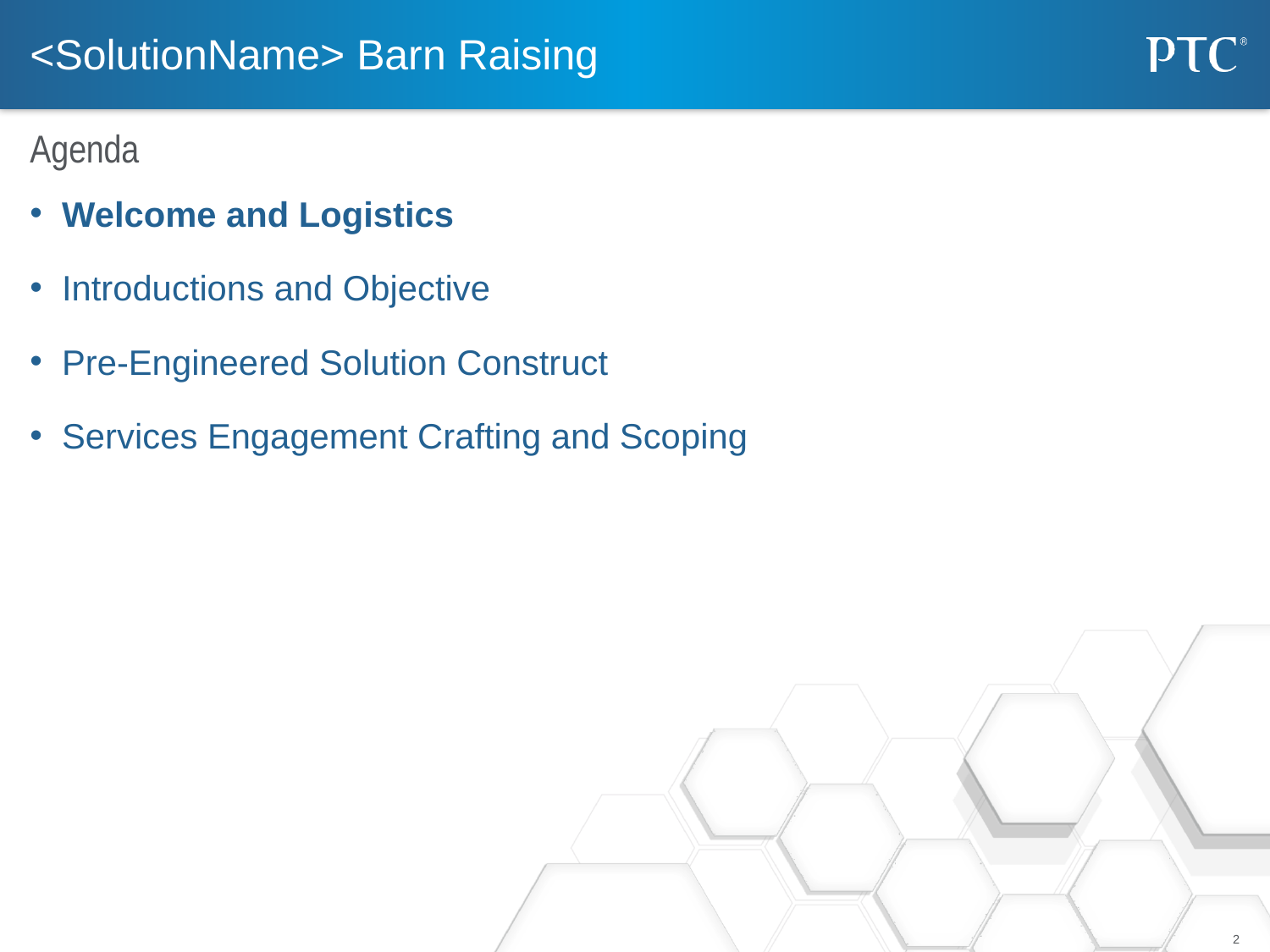

# <SolutionName> Barn Raising
Agenda
Welcome and Logistics
Introductions and Objective
Pre-Engineered Solution Construct
Services Engagement Crafting and Scoping